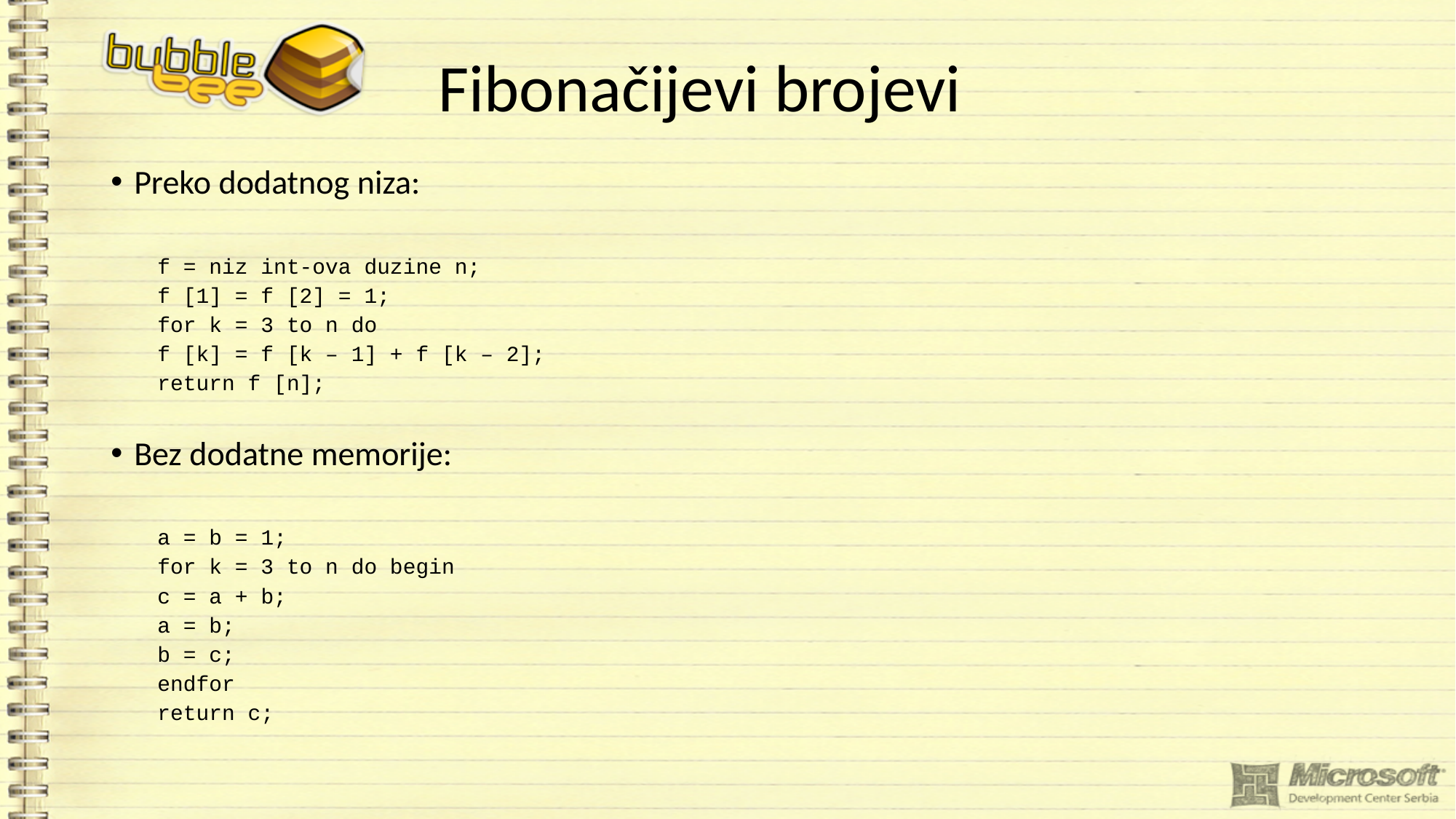

# Fibonačijevi brojevi
Preko dodatnog niza:

	f = niz int-ova duzine n;
	f [1] = f [2] = 1;
	for k = 3 to n do
		f [k] = f [k – 1] + f [k – 2];
	return f [n];

Bez dodatne memorije:

	a = b = 1;
	for k = 3 to n do begin
		c = a + b;
		a = b;
		b = c;
	endfor
	return c;